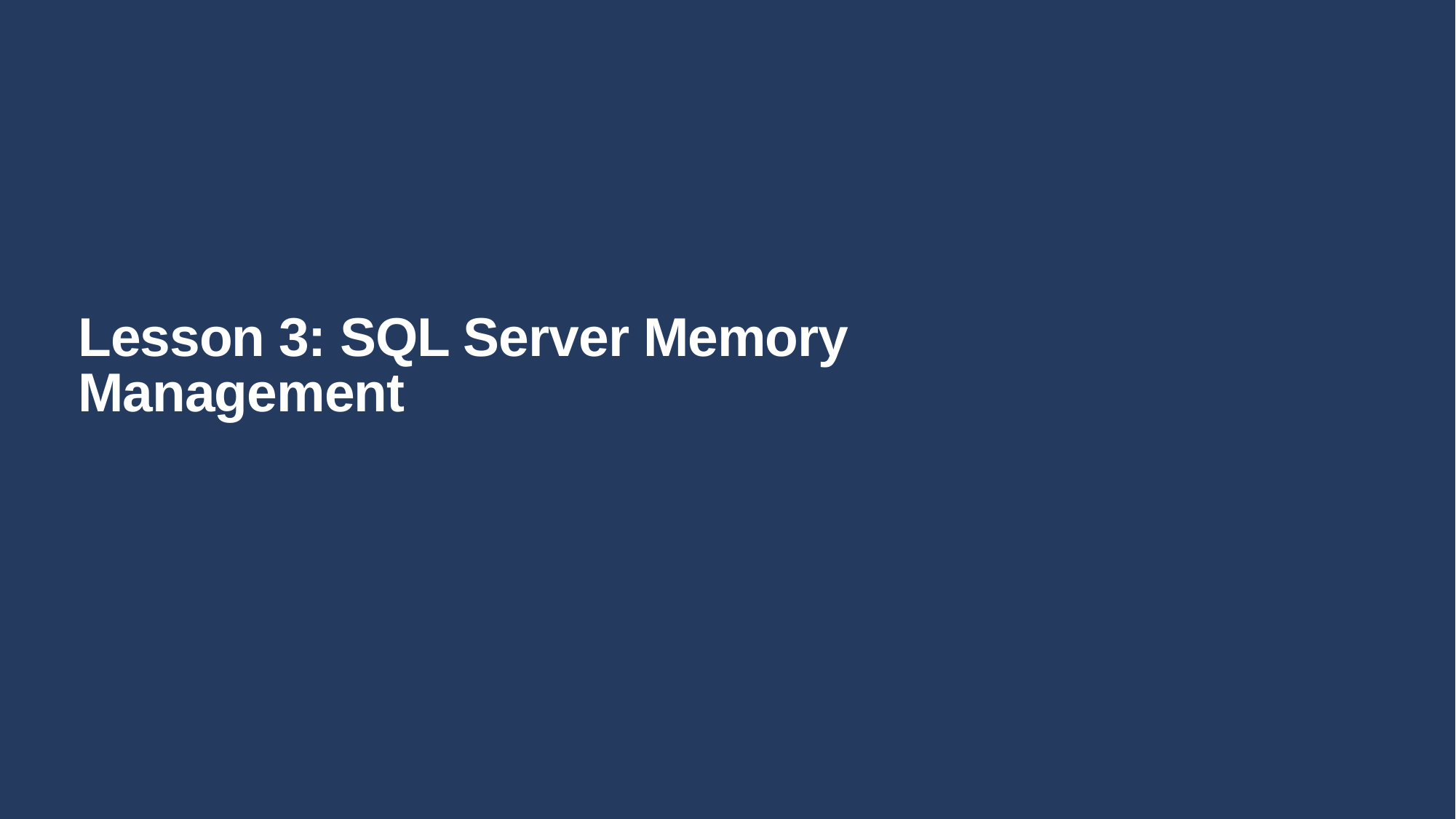

# Lesson 3: SQL Server Memory Management